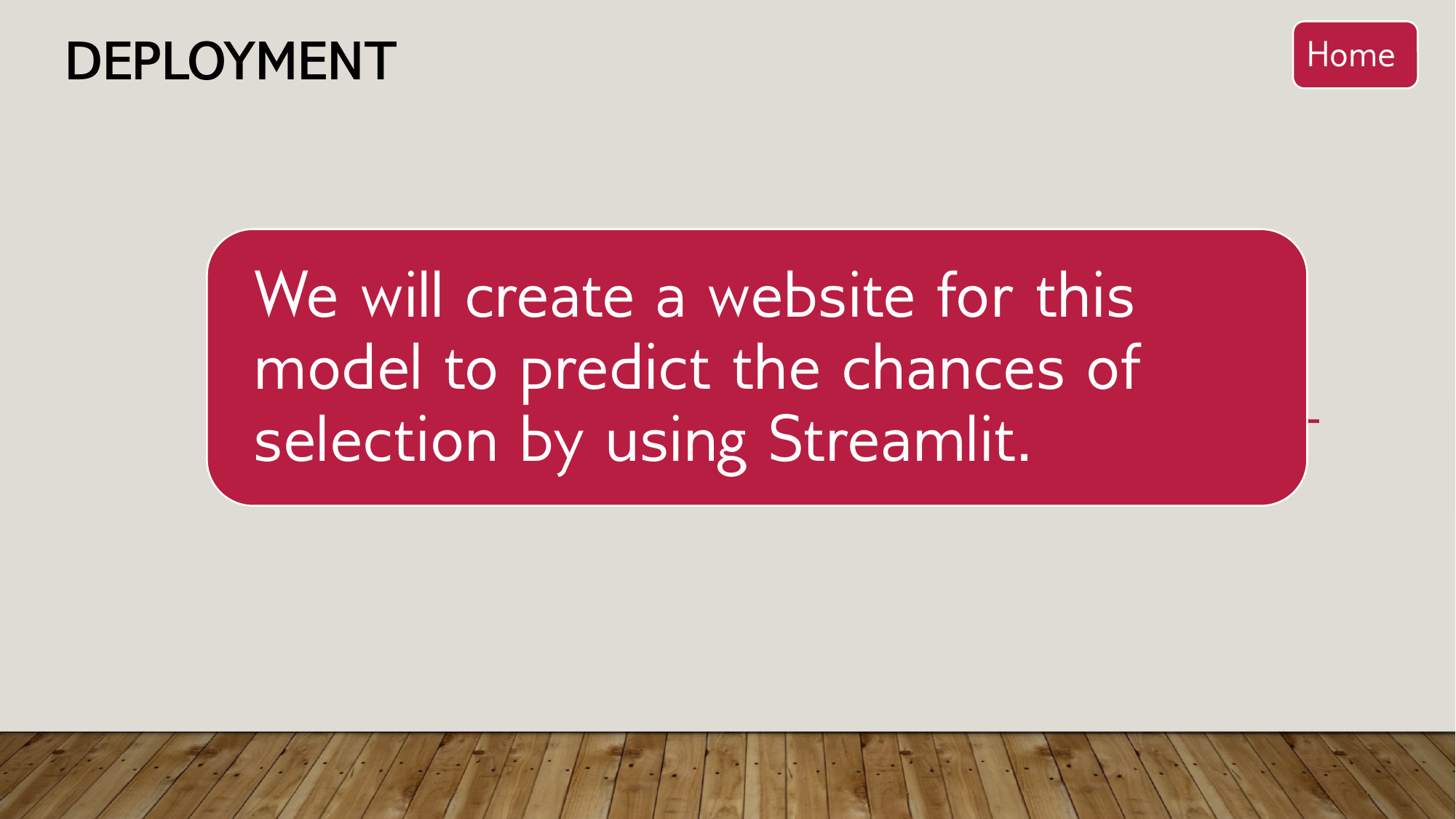

Home
# Deployment
We will create a website for this model to predict the chances of selection by using Streamlit.